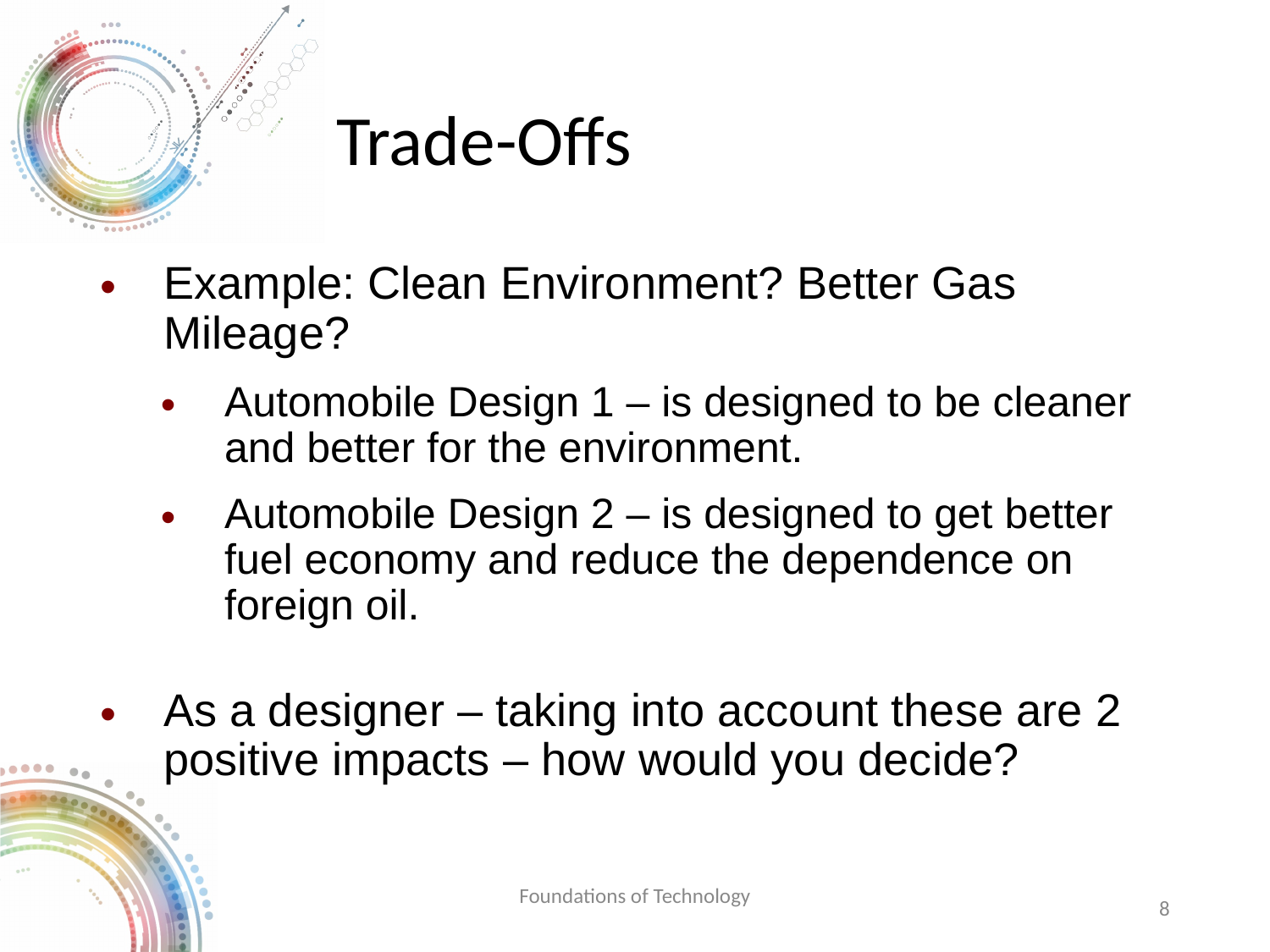

# Trade-Offs
Example: Clean Environment? Better Gas Mileage?
Automobile Design 1 – is designed to be cleaner and better for the environment.
Automobile Design 2 – is designed to get better fuel economy and reduce the dependence on foreign oil.

As a designer – taking into account these are 2 positive impacts – how would you decide?

Foundations of Technology

8